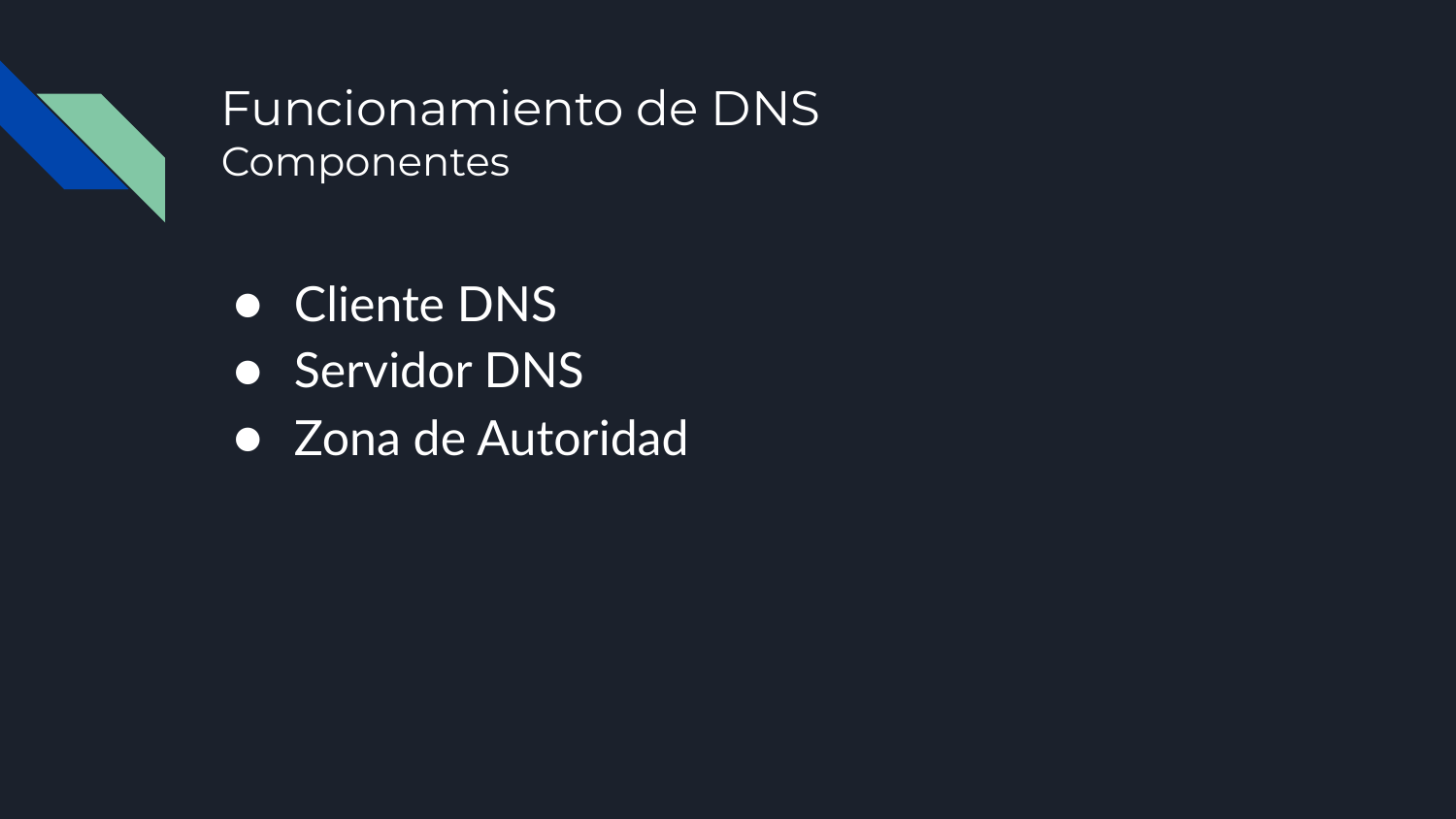

# Funcionamiento de DNS
Componentes
Cliente DNS
Servidor DNS
Zona de Autoridad